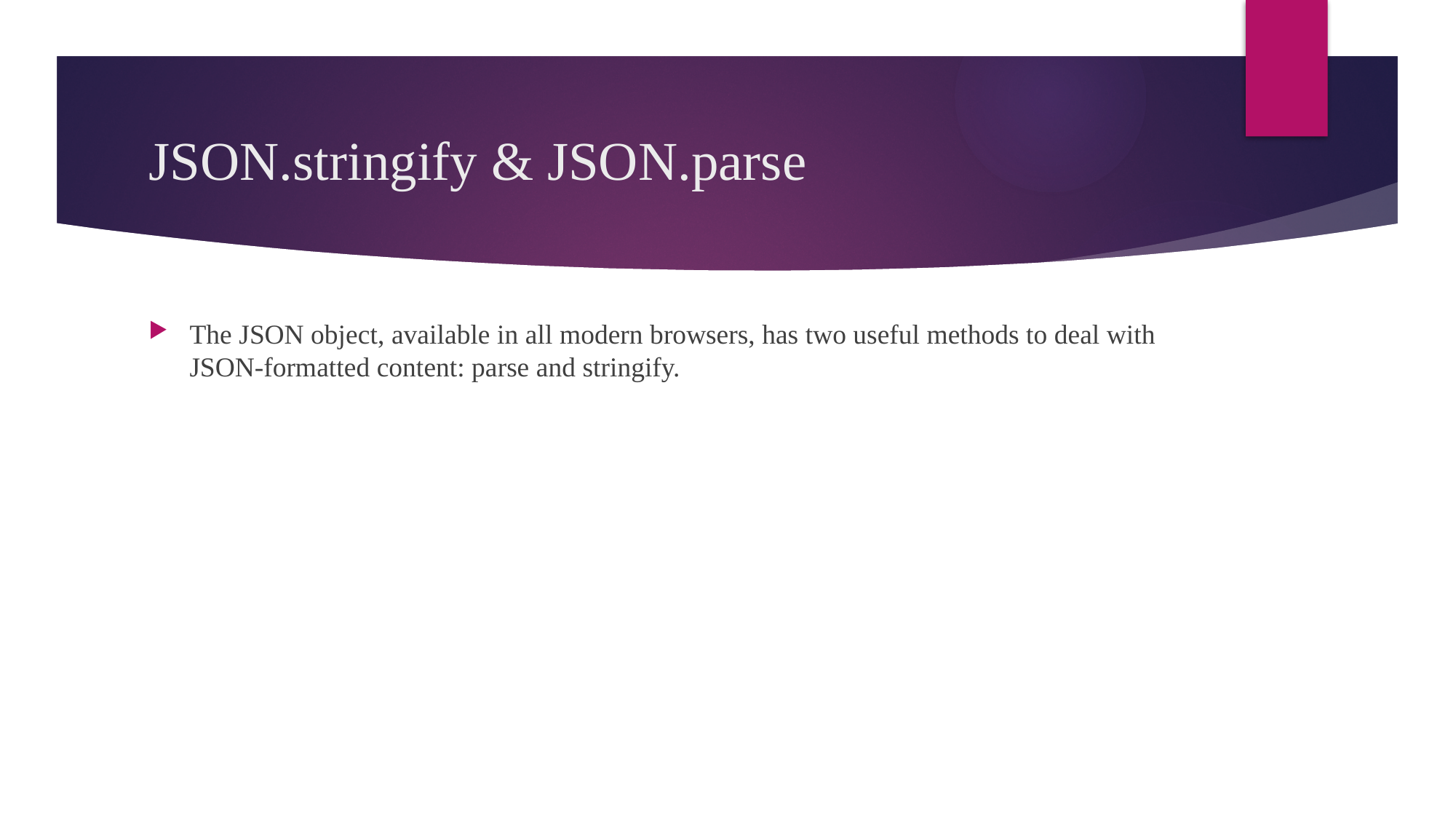

# JSON.stringify & JSON.parse
The JSON object, available in all modern browsers, has two useful methods to deal with JSON-formatted content: parse and stringify.